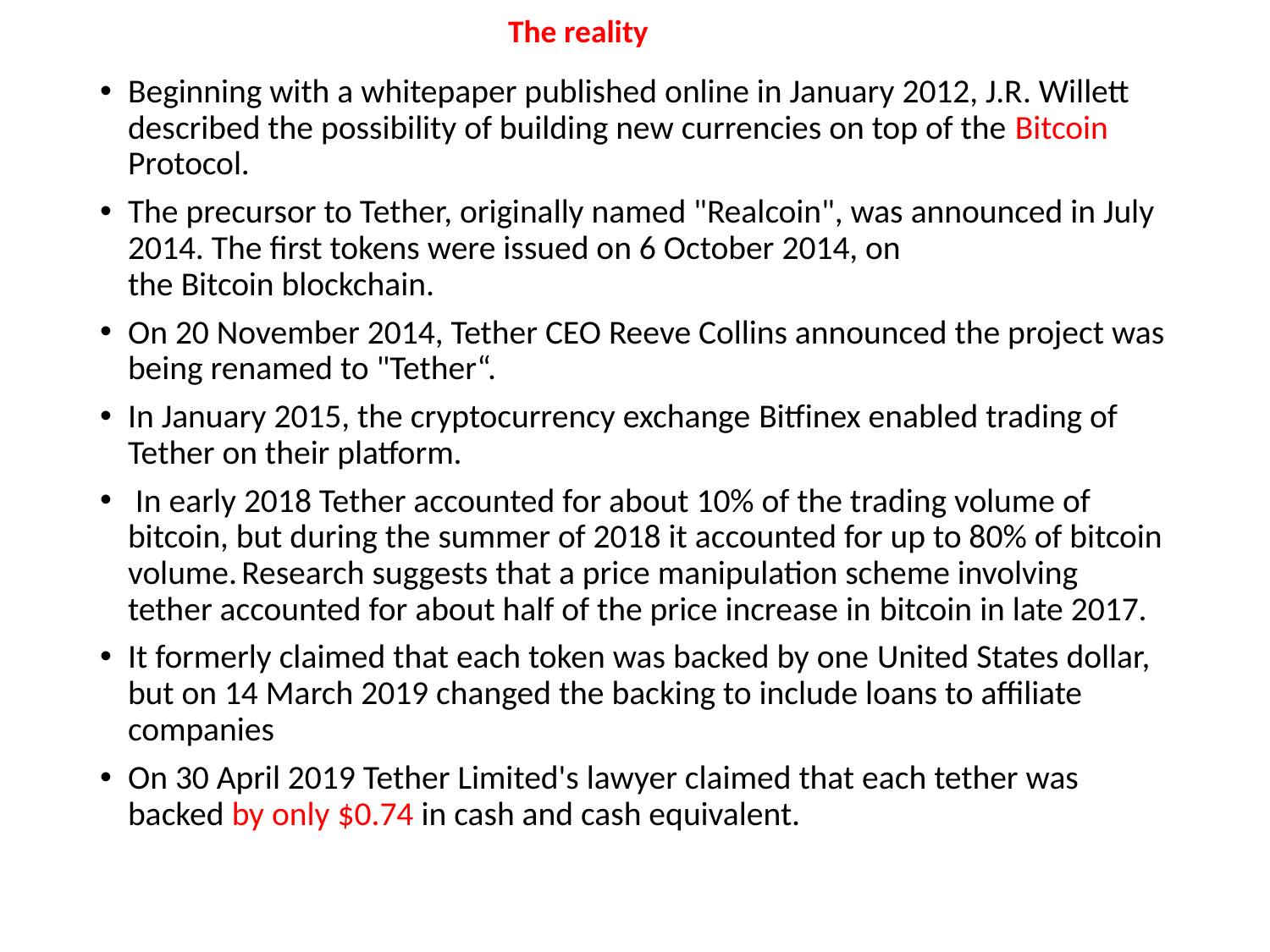

The reality
Beginning with a whitepaper published online in January 2012, J.R. Willett described the possibility of building new currencies on top of the Bitcoin Protocol.
The precursor to Tether, originally named "Realcoin", was announced in July 2014. The first tokens were issued on 6 October 2014, on the Bitcoin blockchain.
On 20 November 2014, Tether CEO Reeve Collins announced the project was being renamed to "Tether“.
In January 2015, the cryptocurrency exchange Bitfinex enabled trading of Tether on their platform.
 In early 2018 Tether accounted for about 10% of the trading volume of bitcoin, but during the summer of 2018 it accounted for up to 80% of bitcoin volume. Research suggests that a price manipulation scheme involving tether accounted for about half of the price increase in bitcoin in late 2017.
It formerly claimed that each token was backed by one United States dollar, but on 14 March 2019 changed the backing to include loans to affiliate companies
On 30 April 2019 Tether Limited's lawyer claimed that each tether was backed by only $0.74 in cash and cash equivalent.